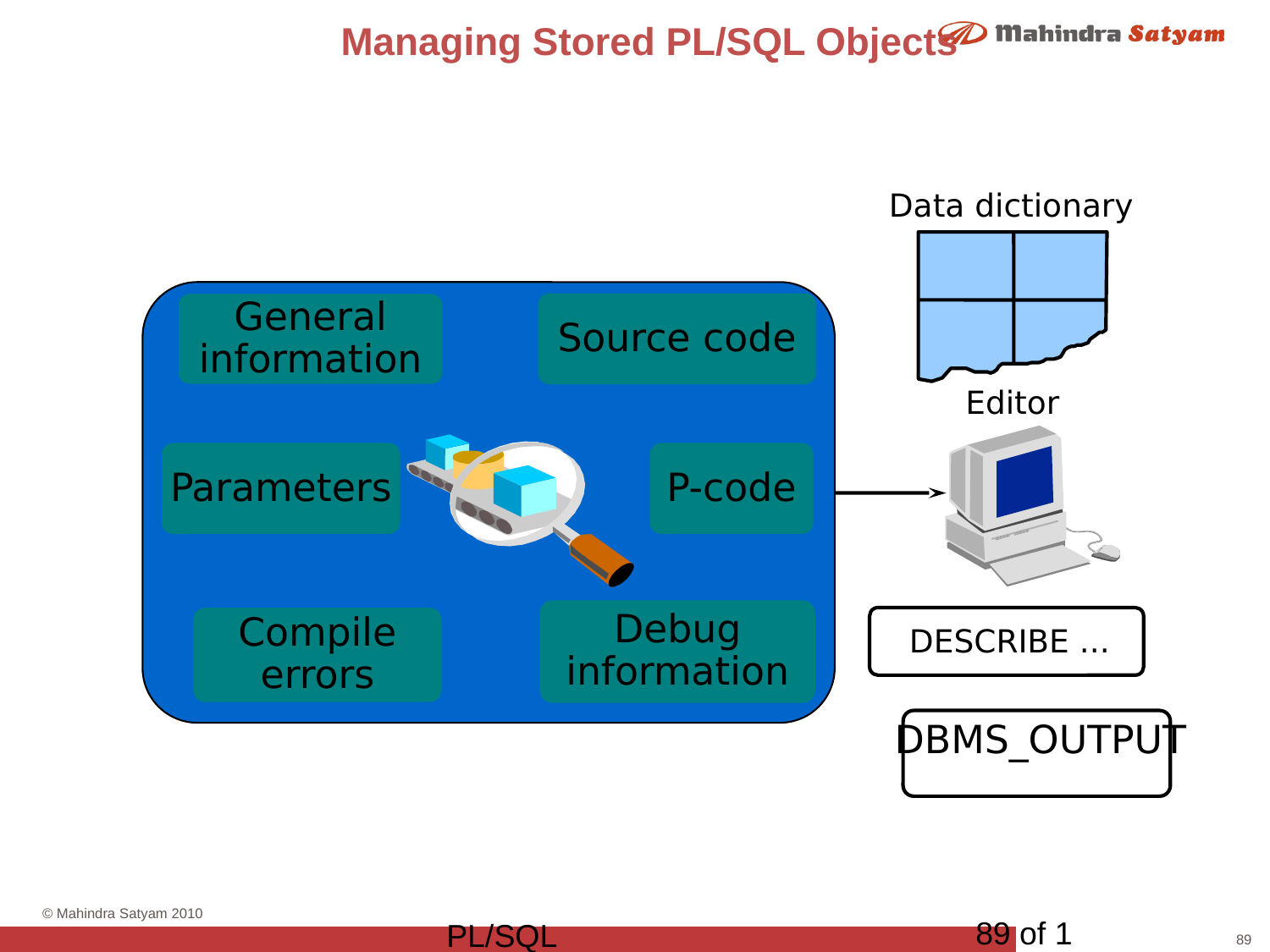

# Managing Stored PL/SQL Objects
Data dictionary

Source code
General
information
Editor

Parameters
P-code

Debug
information

DESCRIBE ...
Compile
errors
DBMS_OUTPUT

89 of 1
PL/SQL